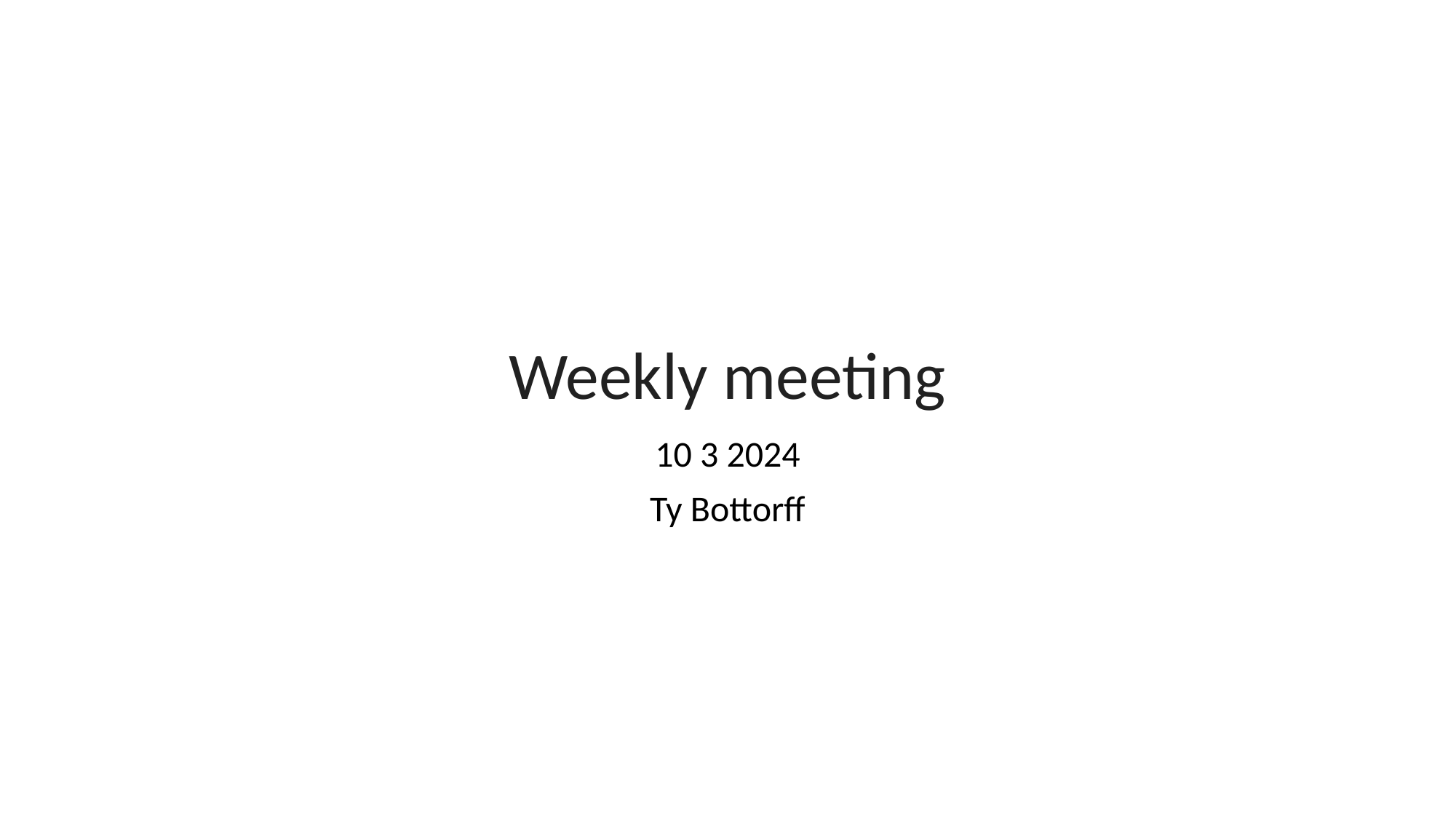

# Weekly meeting
10 3 2024
Ty Bottorff